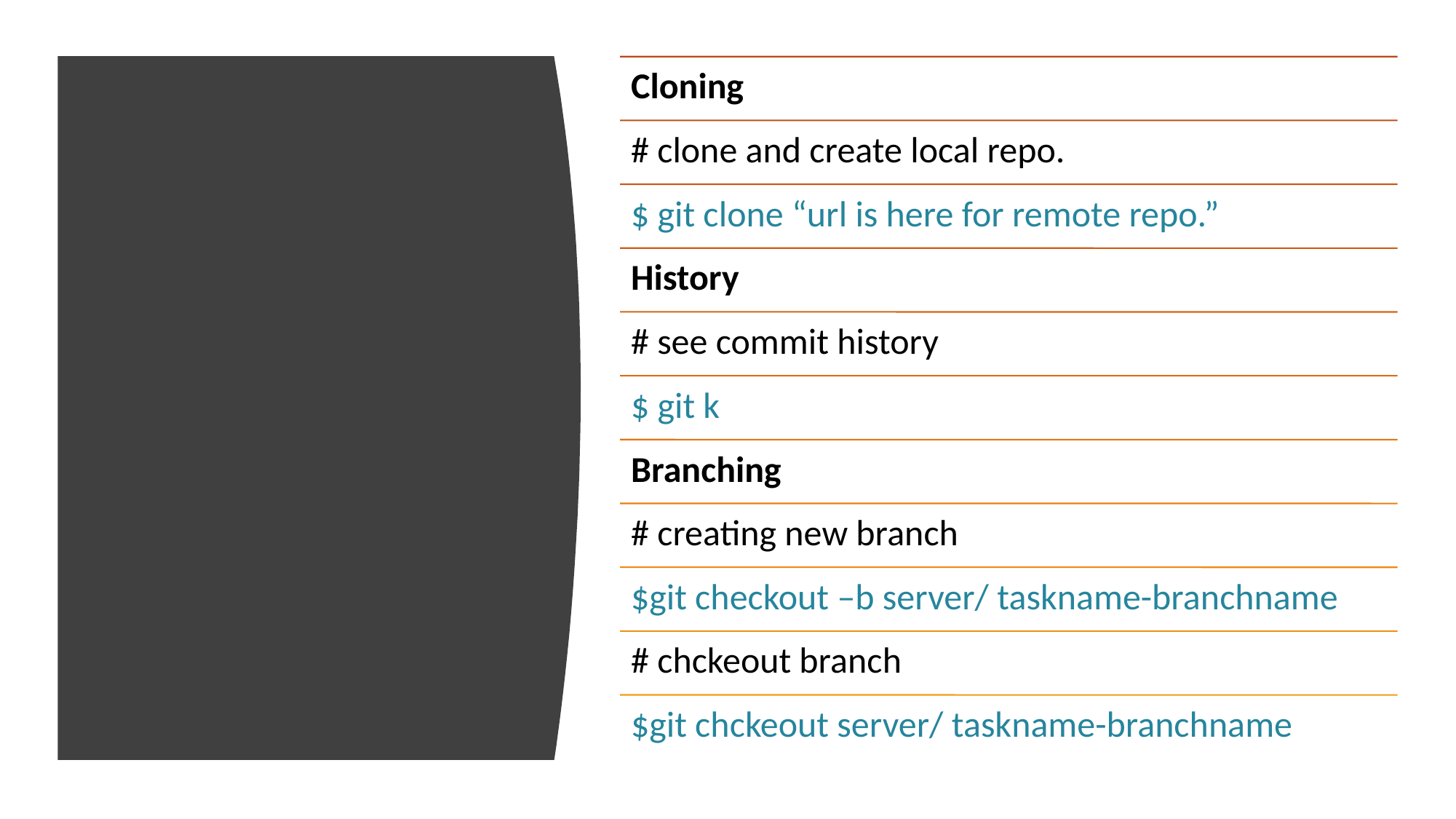

Cloning
# clone and create local repo.
$ git clone “url is here for remote repo.”
History
# see commit history
$ git k
Branching
# creating new branch
$git checkout –b server/ taskname-branchname
# chckeout branch
$git chckeout server/ taskname-branchname